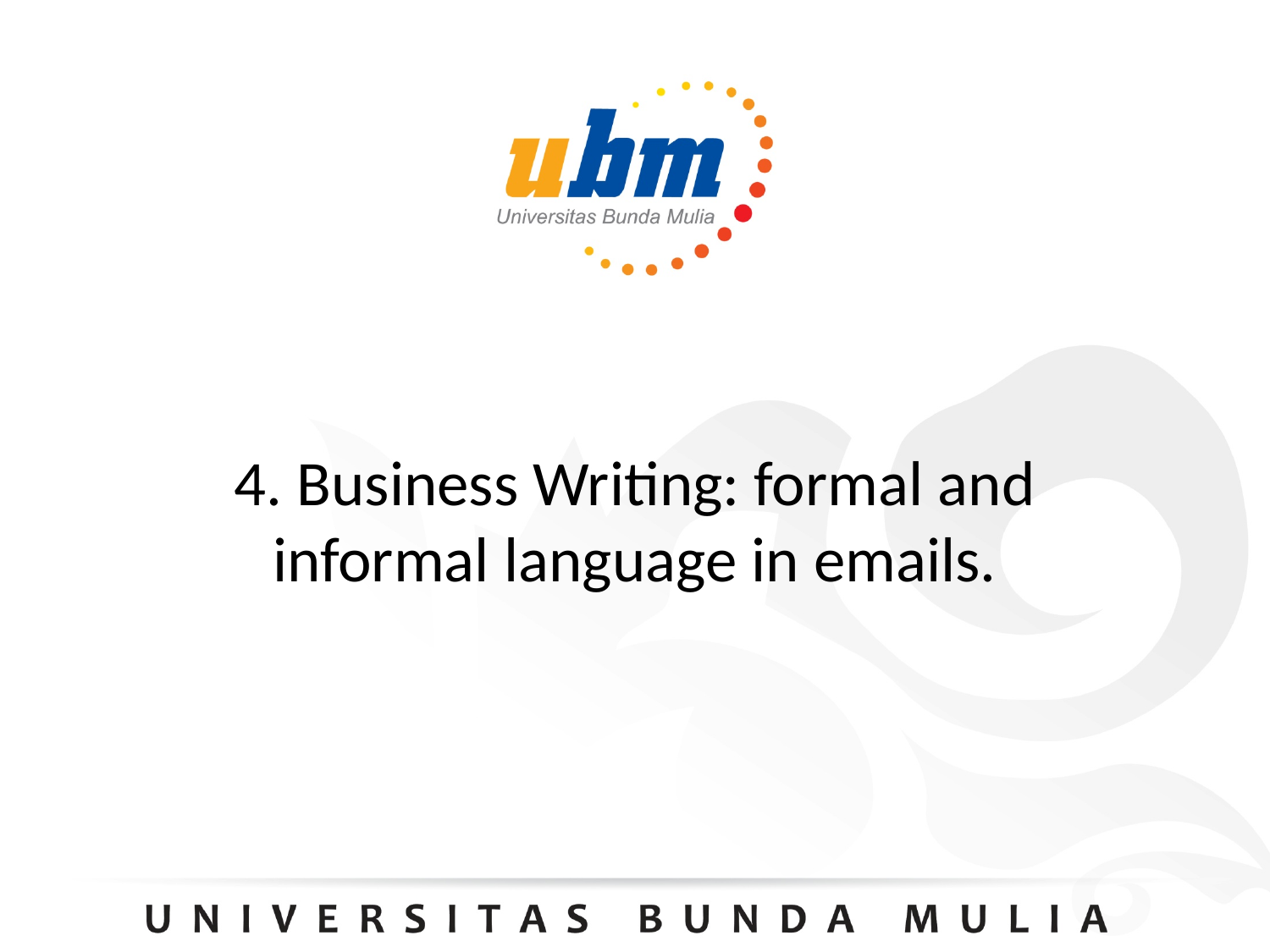

# 4. Business Writing: formal and informal language in emails.